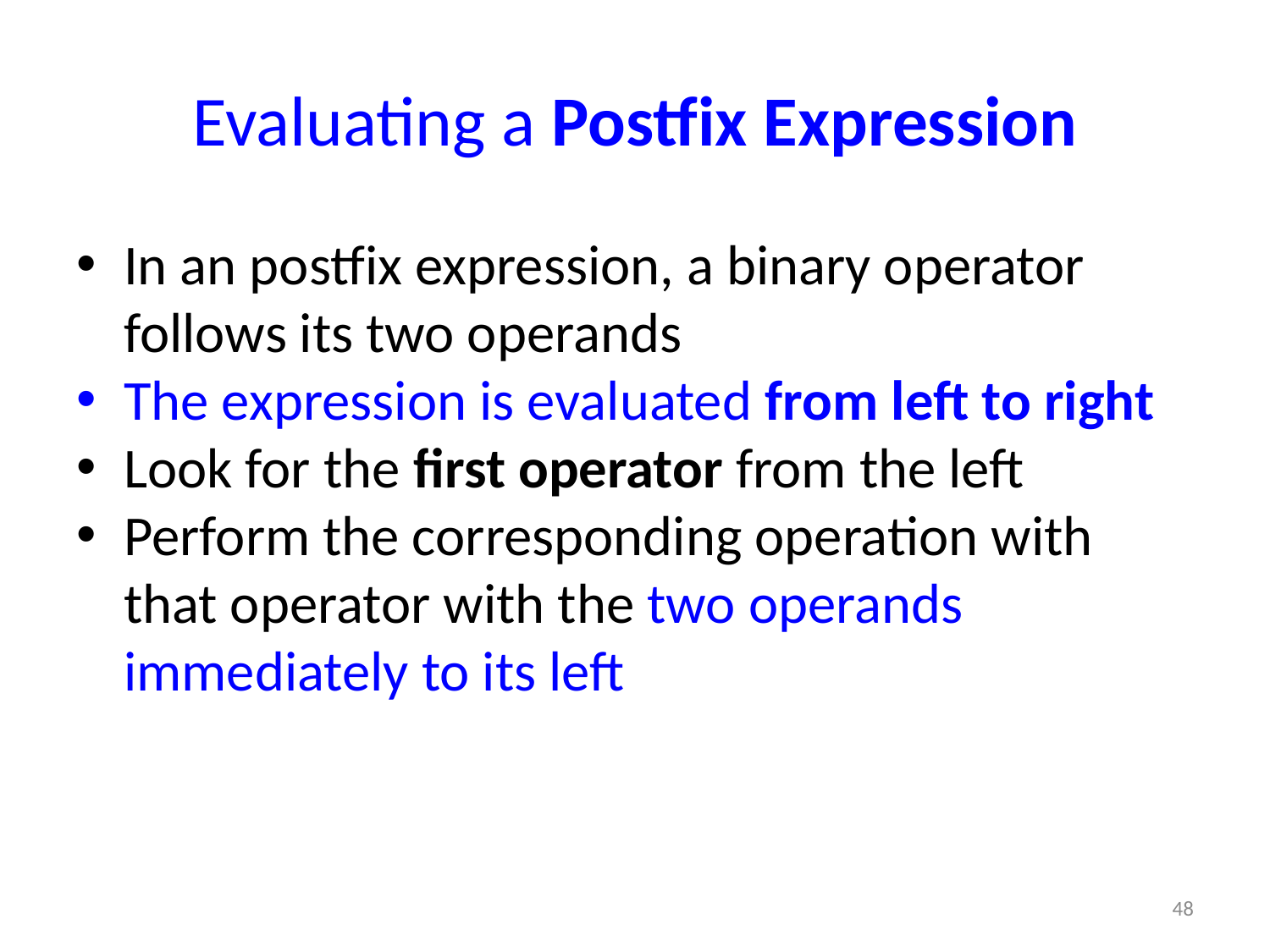

# Evaluating a Postfix Expression
In an postfix expression, a binary operator follows its two operands
The expression is evaluated from left to right
Look for the first operator from the left
Perform the corresponding operation with that operator with the two operands immediately to its left

48